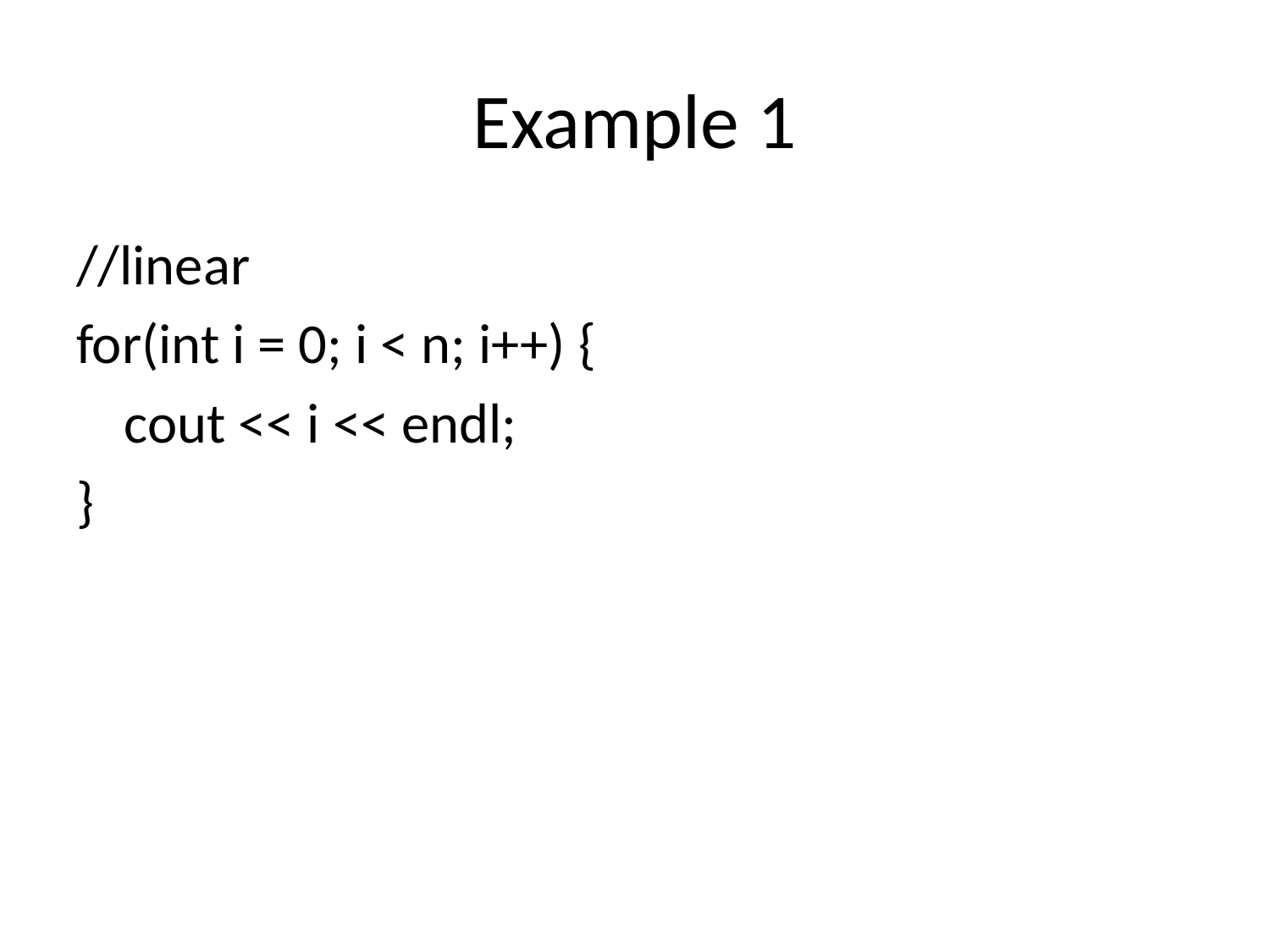

# Example 1
//linear
for(int i = 0; i < n; i++) {
	cout << i << endl;
}